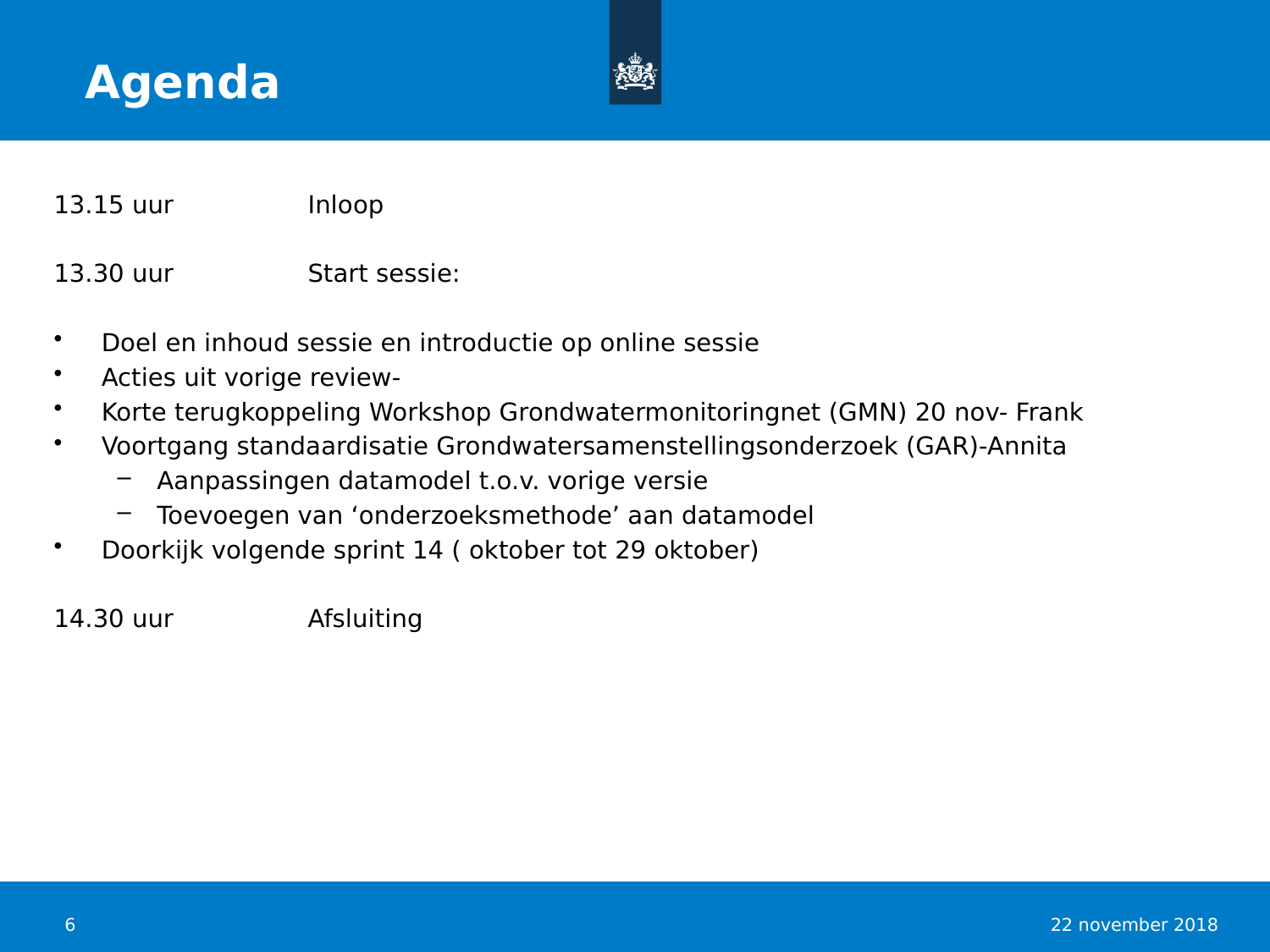

# Agenda
13.15 uur		Inloop

13.30 uur		Start sessie:

Doel en inhoud sessie en introductie op online sessie
Acties uit vorige review-
Korte terugkoppeling Workshop Grondwatermonitoringnet (GMN) 20 nov- Frank
Voortgang standaardisatie Grondwatersamenstellingsonderzoek (GAR)-Annita
Aanpassingen datamodel t.o.v. vorige versie
Toevoegen van ‘onderzoeksmethode’ aan datamodel
Doorkijk volgende sprint 14 ( oktober tot 29 oktober)

14.30 uur		Afsluiting

6
22 november 2018